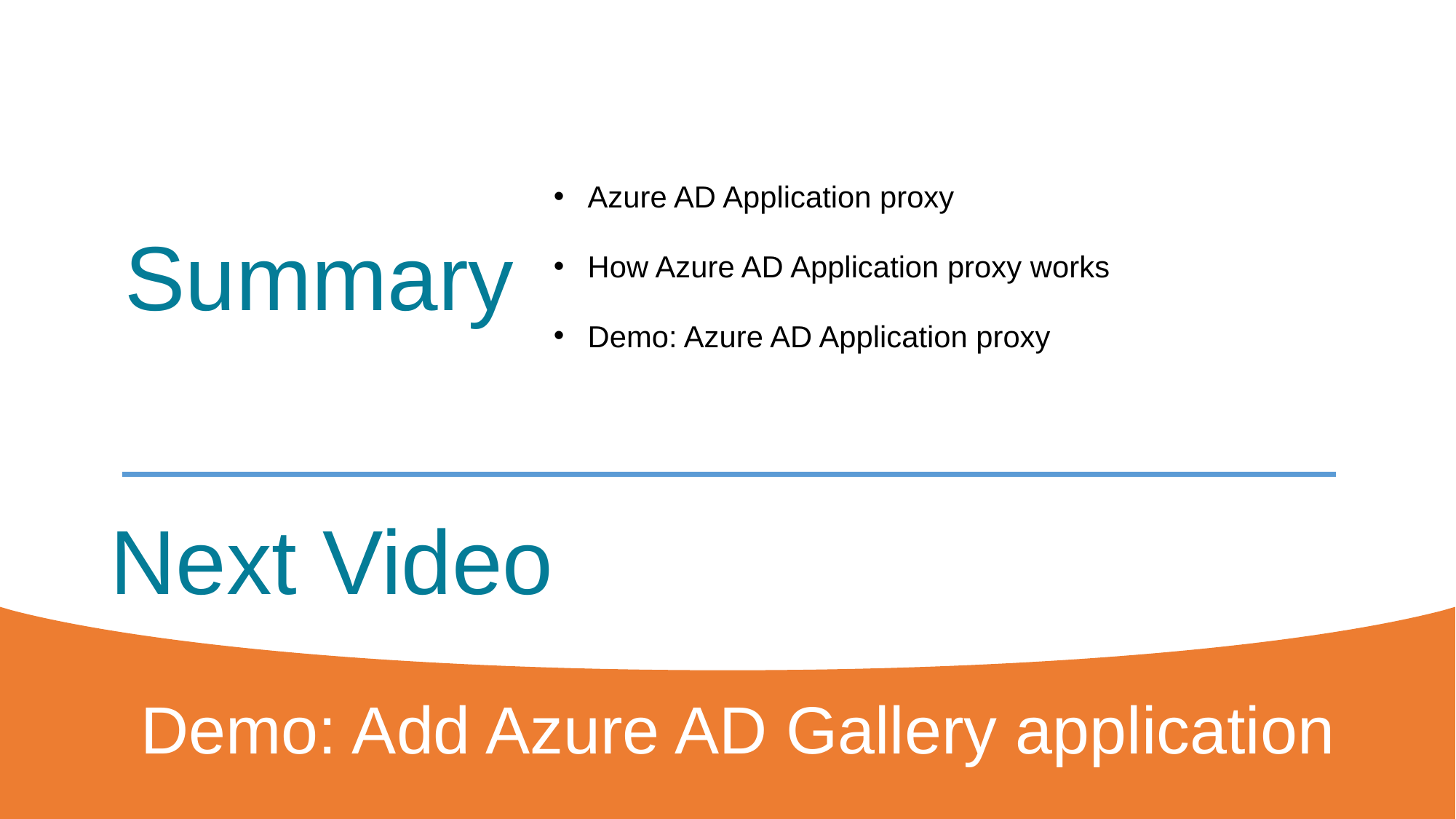

Azure AD Application proxy
How Azure AD Application proxy works
Demo: Azure AD Application proxy

Summary
# Next Video
Demo: Add Azure AD Gallery application
7